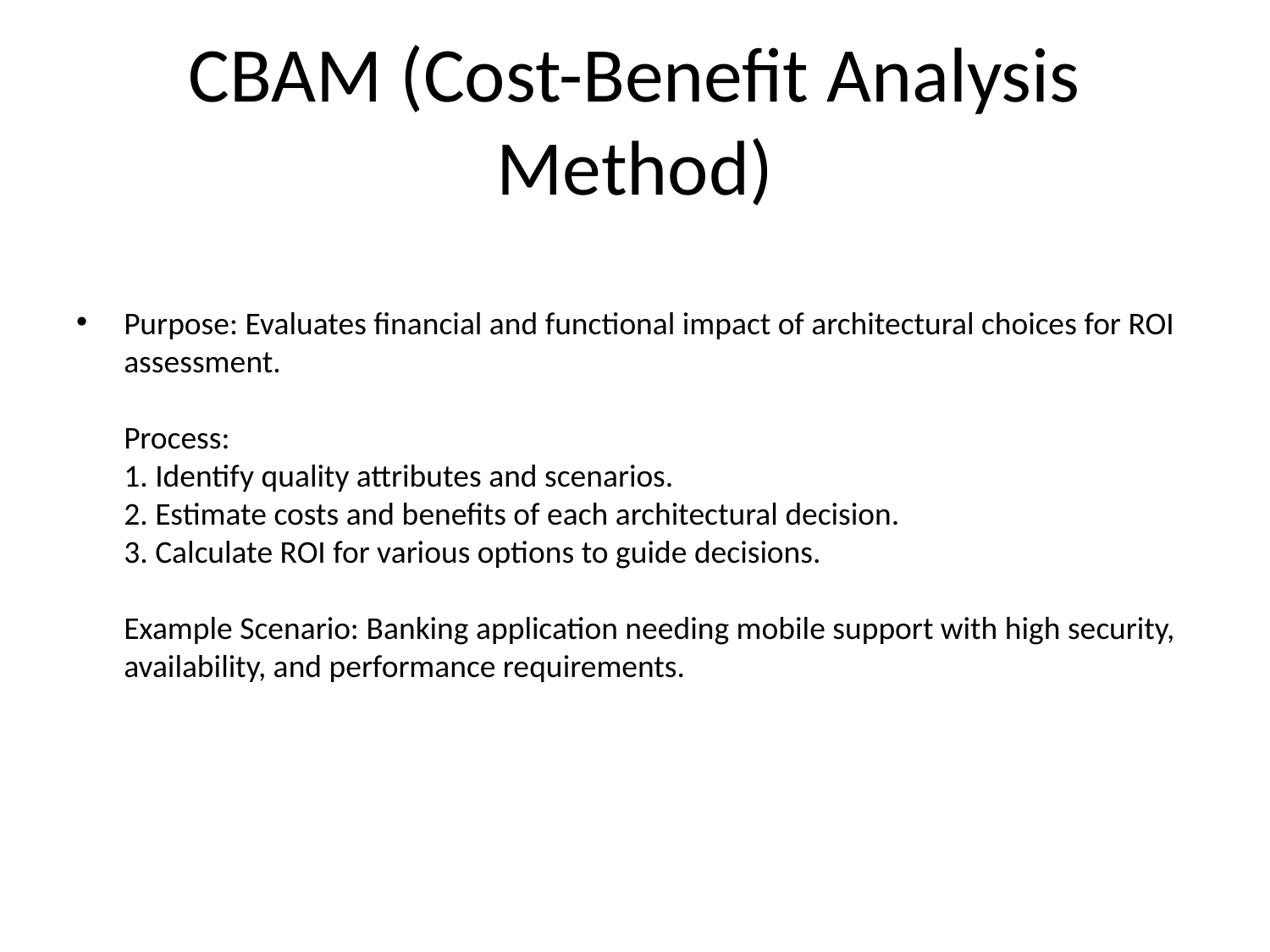

# CBAM (Cost-Benefit Analysis Method)

Purpose: Evaluates financial and functional impact of architectural choices for ROI assessment.
Process:
1. Identify quality attributes and scenarios.
2. Estimate costs and benefits of each architectural decision.
3. Calculate ROI for various options to guide decisions.
Example Scenario: Banking application needing mobile support with high security, availability, and performance requirements.